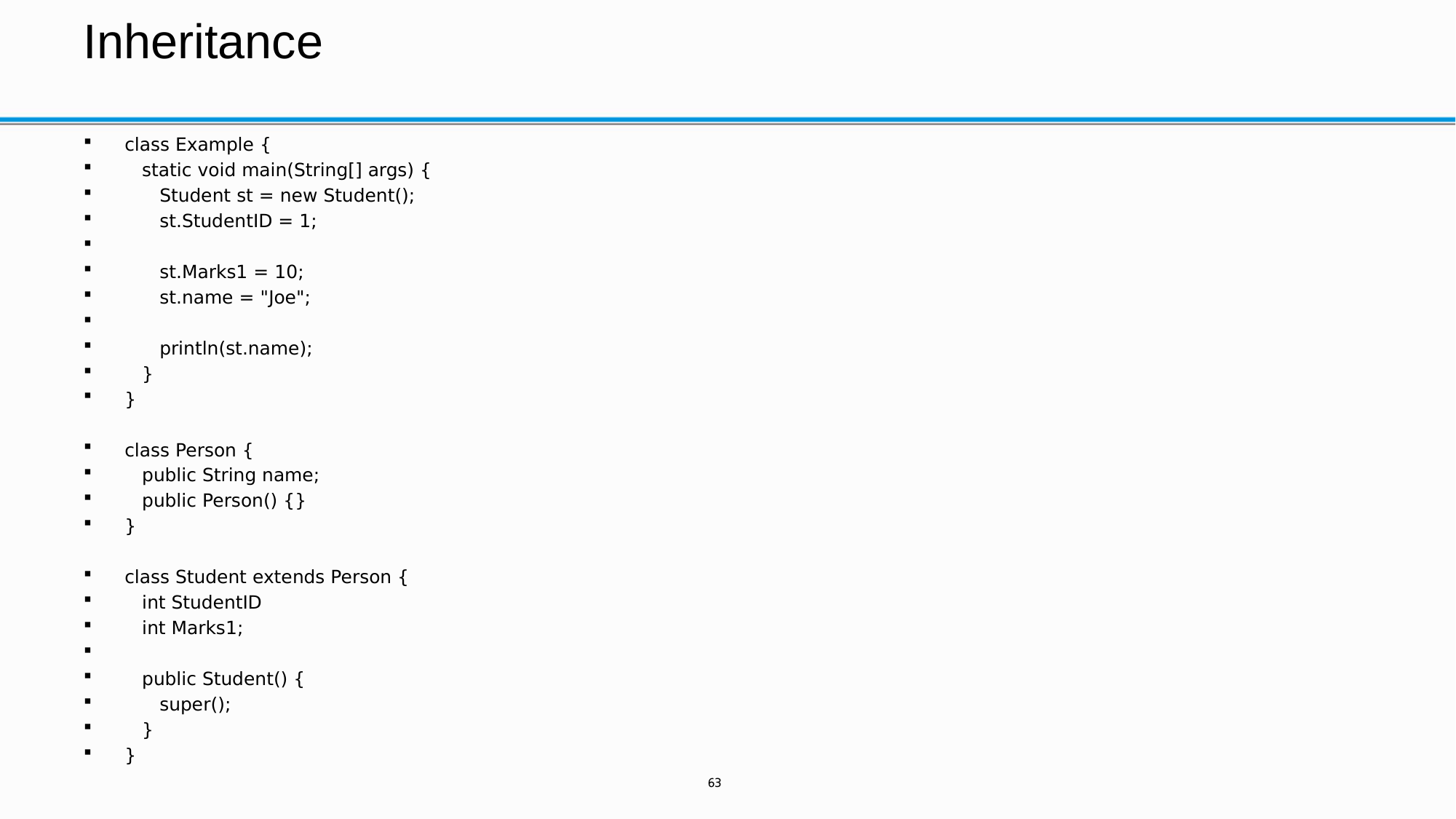

# Inheritance
class Example {
   static void main(String[] args) {
      Student st = new Student();
      st.StudentID = 1;

      st.Marks1 = 10;
      st.name = "Joe";

      println(st.name);
   }
}

class Person {
   public String name;
   public Person() {}
}

class Student extends Person {
   int StudentID
   int Marks1;

   public Student() {
      super();
   }
}